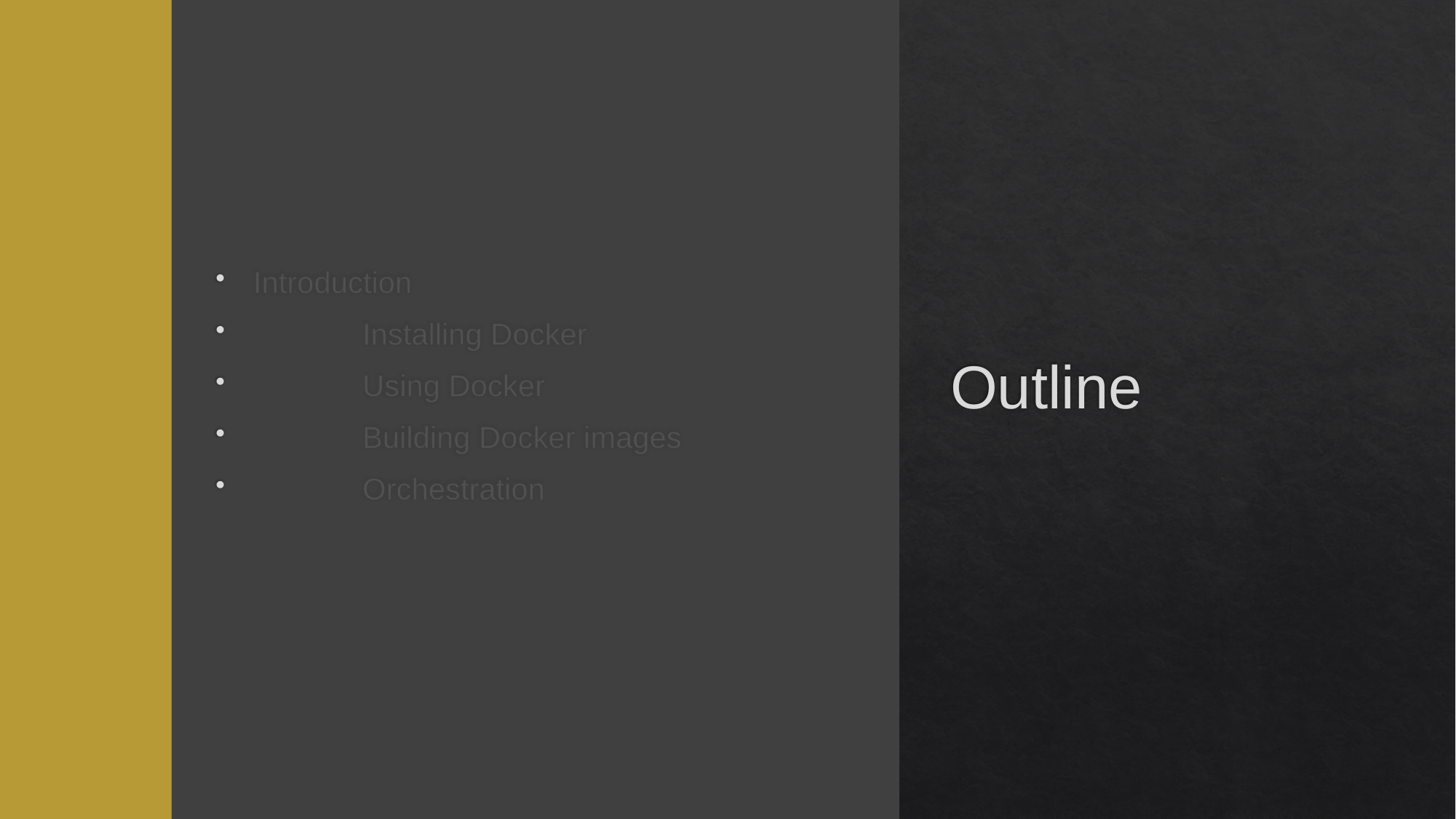

# Outline
Introduction
	Installing Docker
	Using Docker
	Building Docker images
	Orchestration